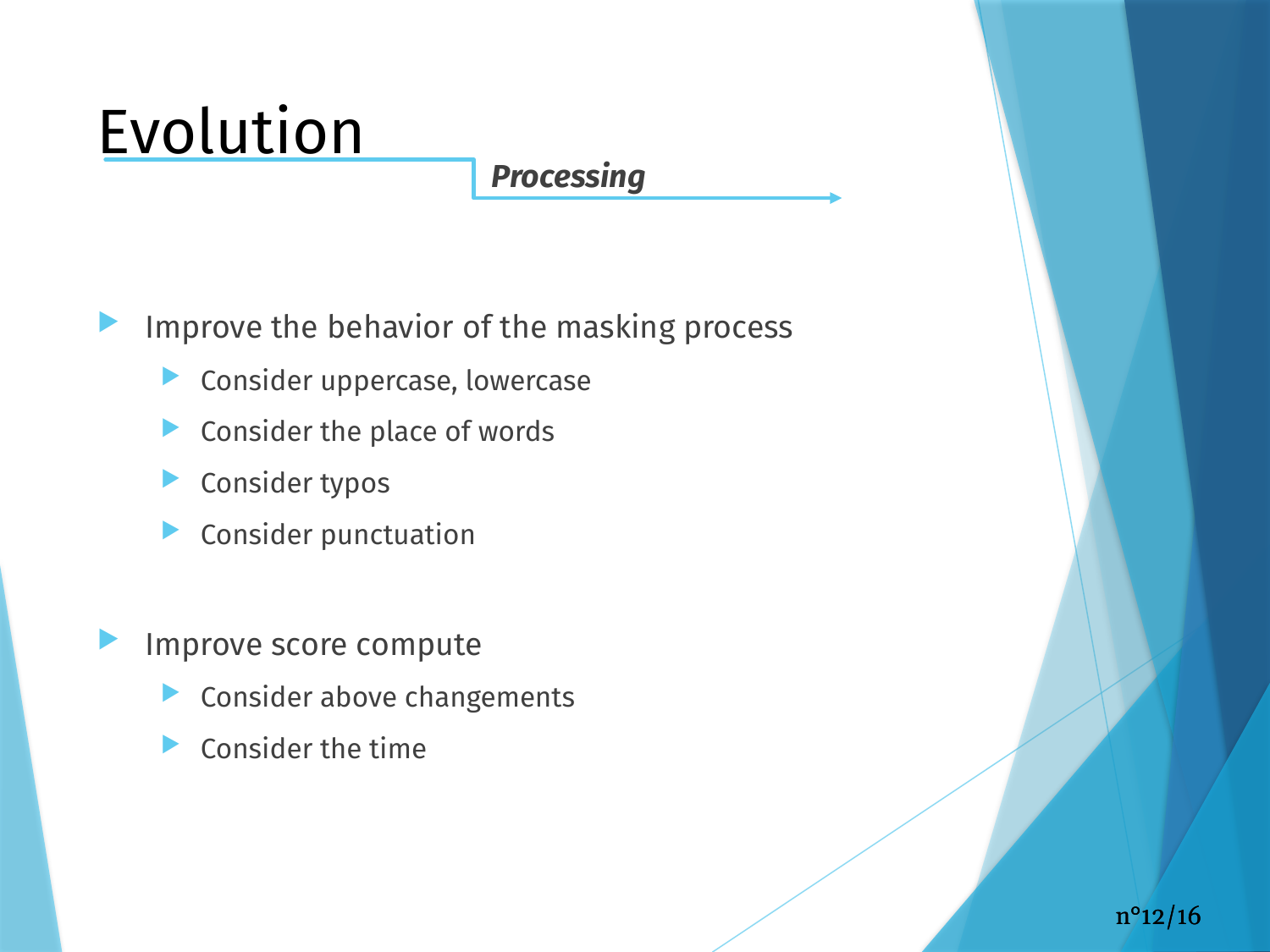

# Evolution
Processing
Improve the behavior of the masking process
Consider uppercase, lowercase
Consider the place of words
Consider typos
Consider punctuation

Improve score compute
Consider above changements
Consider the time